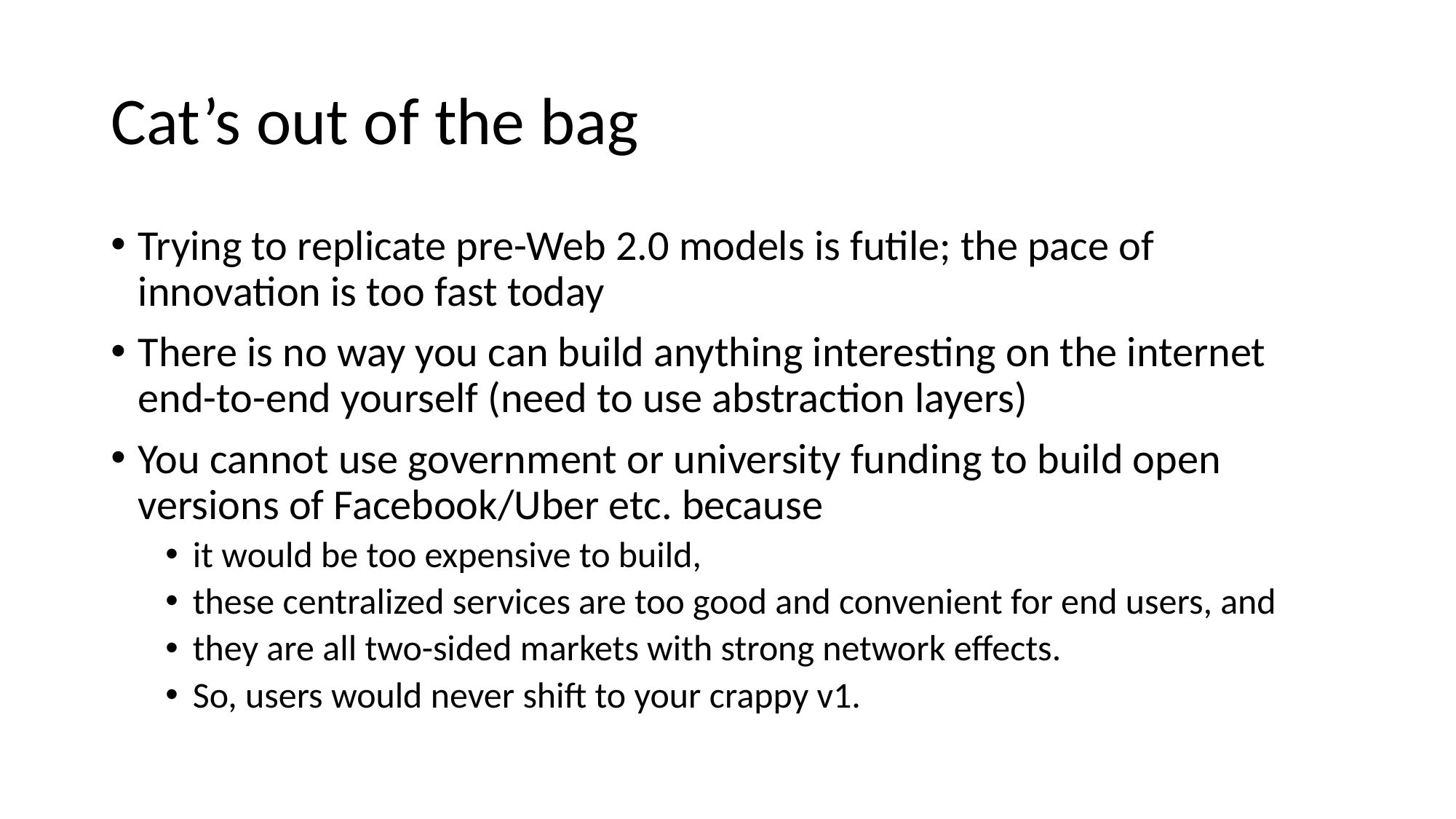

# Cat’s out of the bag
Trying to replicate pre-Web 2.0 models is futile; the pace of innovation is too fast today
There is no way you can build anything interesting on the internet end-to-end yourself (need to use abstraction layers)
You cannot use government or university funding to build open versions of Facebook/Uber etc. because
it would be too expensive to build,
these centralized services are too good and convenient for end users, and
they are all two-sided markets with strong network effects.
So, users would never shift to your crappy v1.